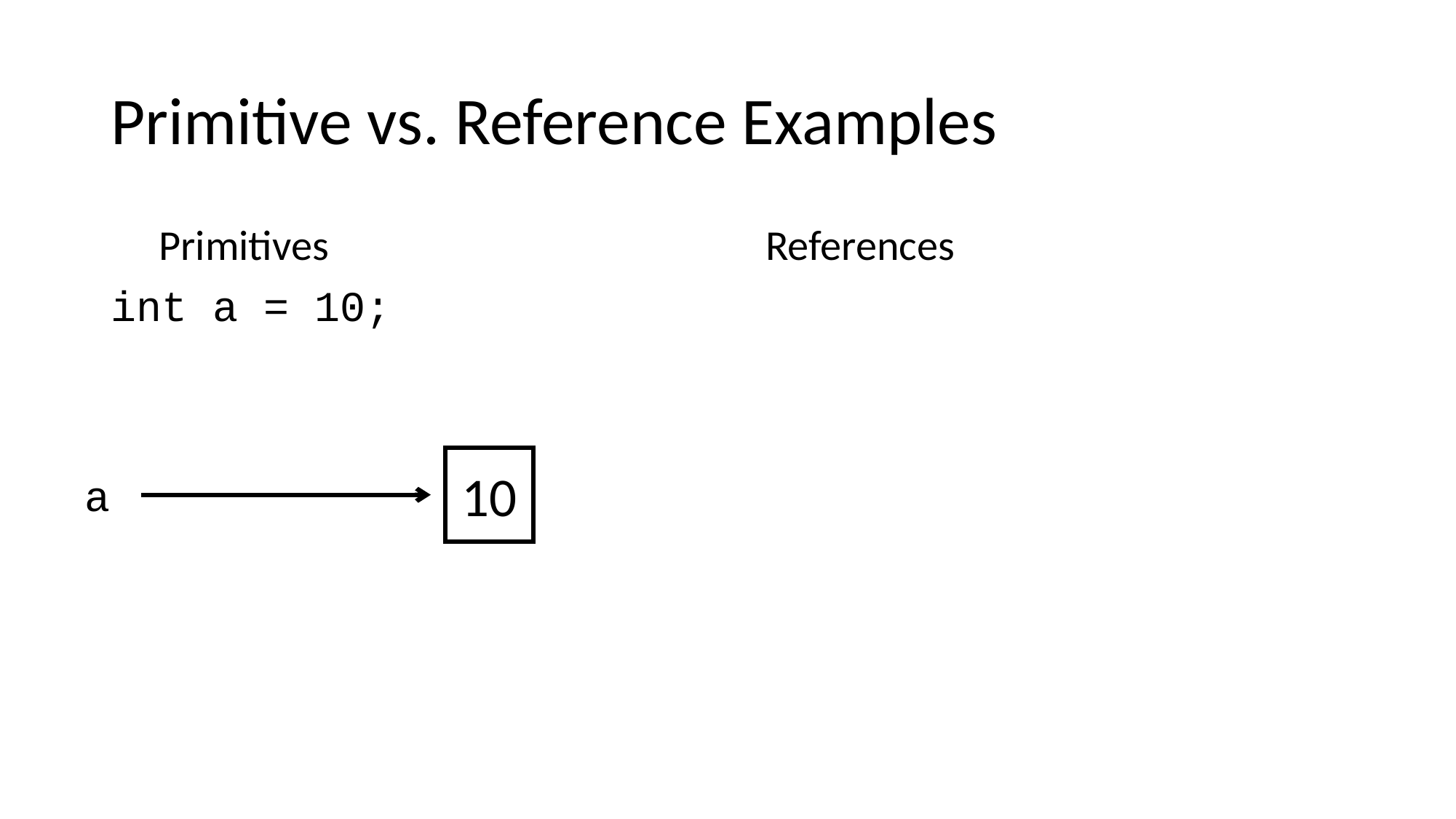

# Primitive vs. Reference Examples
     Primitives					References
int a = 10;

10
a